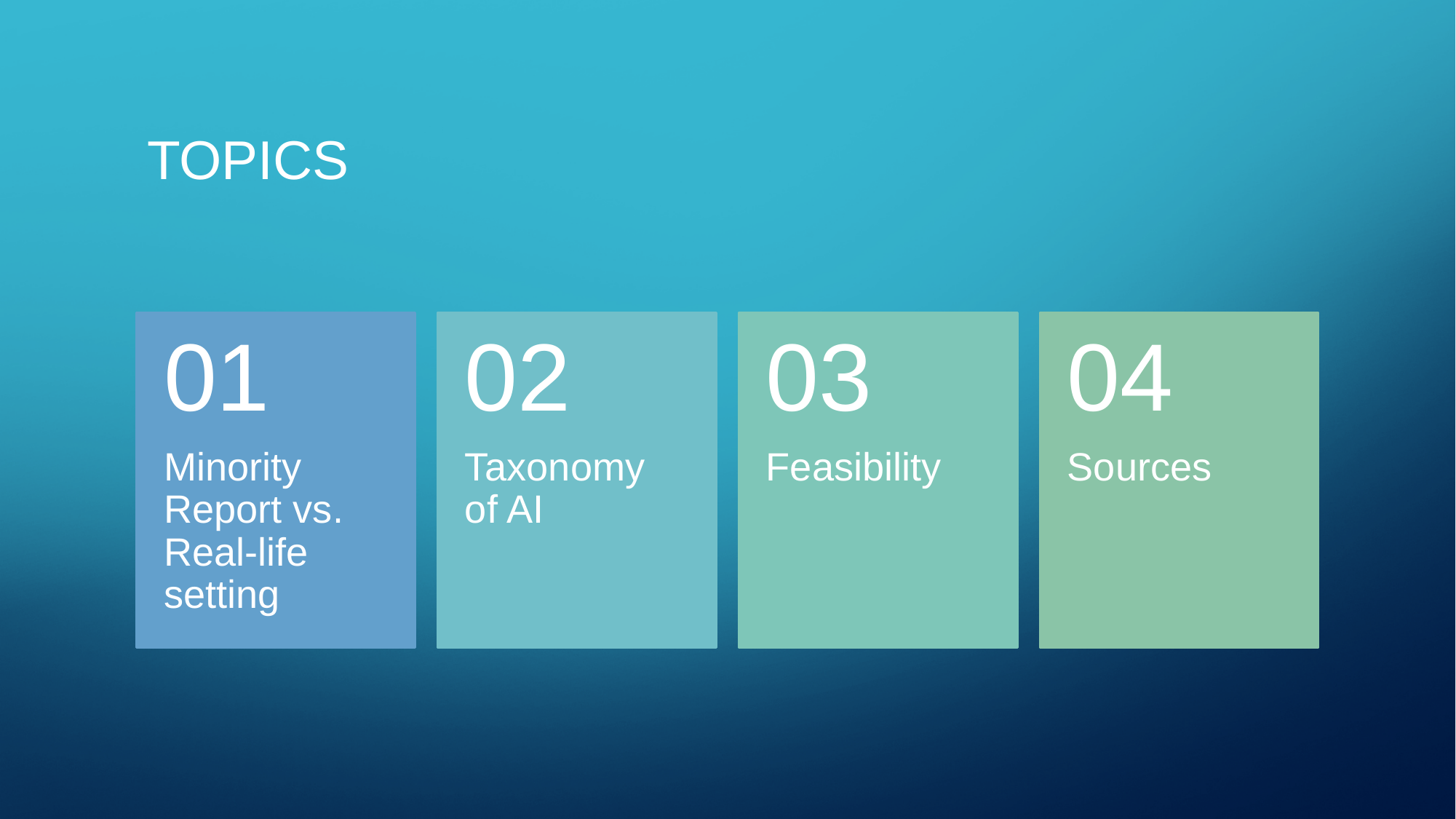

# Topics
Minority Report vs. Real-life setting
01
Taxonomy of AI
02
Feasibility
03
Sources
04